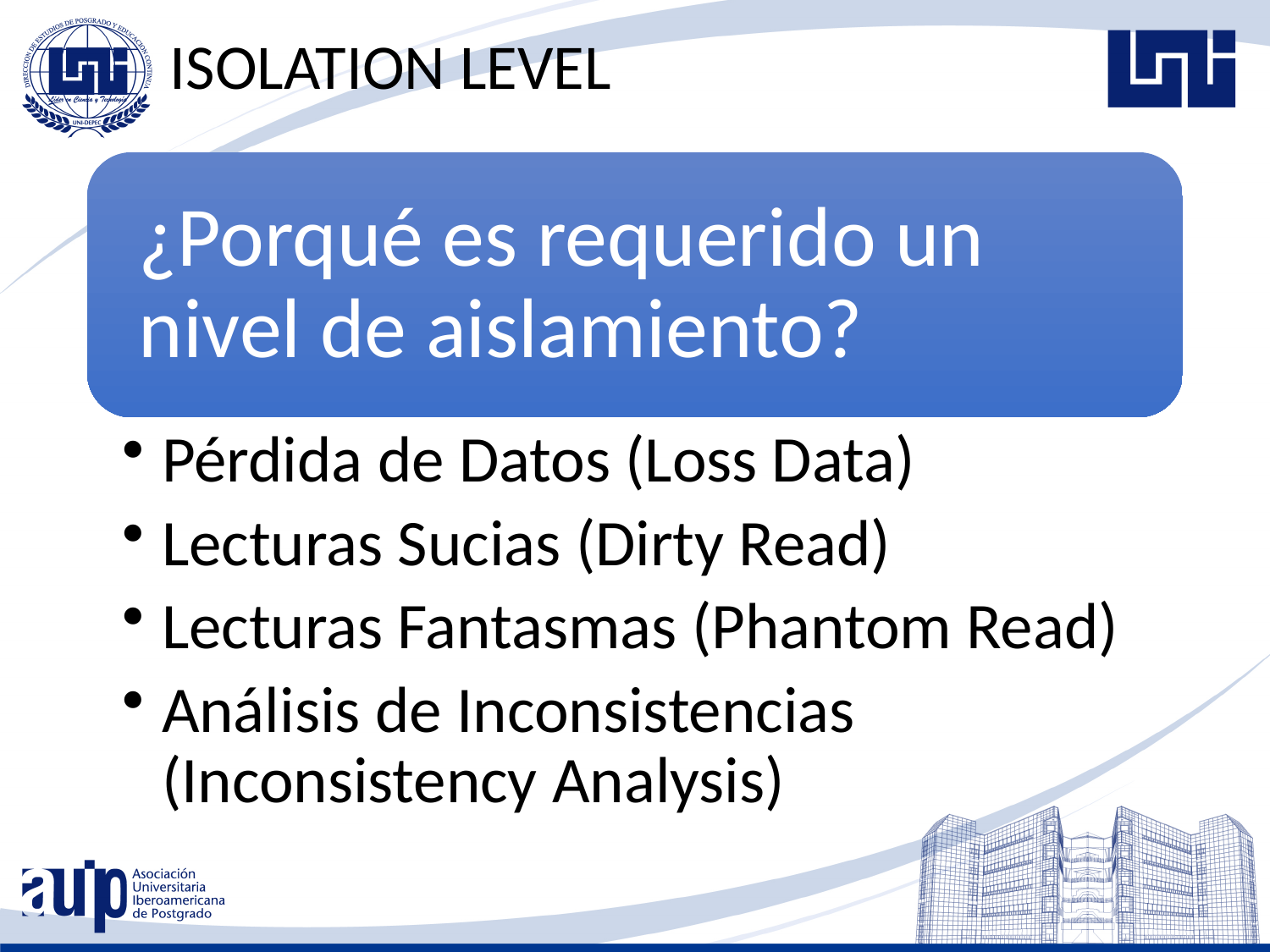

# ISOLATION LEVEL
¿Porqué es requerido un nivel de aislamiento?
Pérdida de Datos (Loss Data)
Lecturas Sucias (Dirty Read)
Lecturas Fantasmas (Phantom Read)
Análisis de Inconsistencias (Inconsistency Analysis)